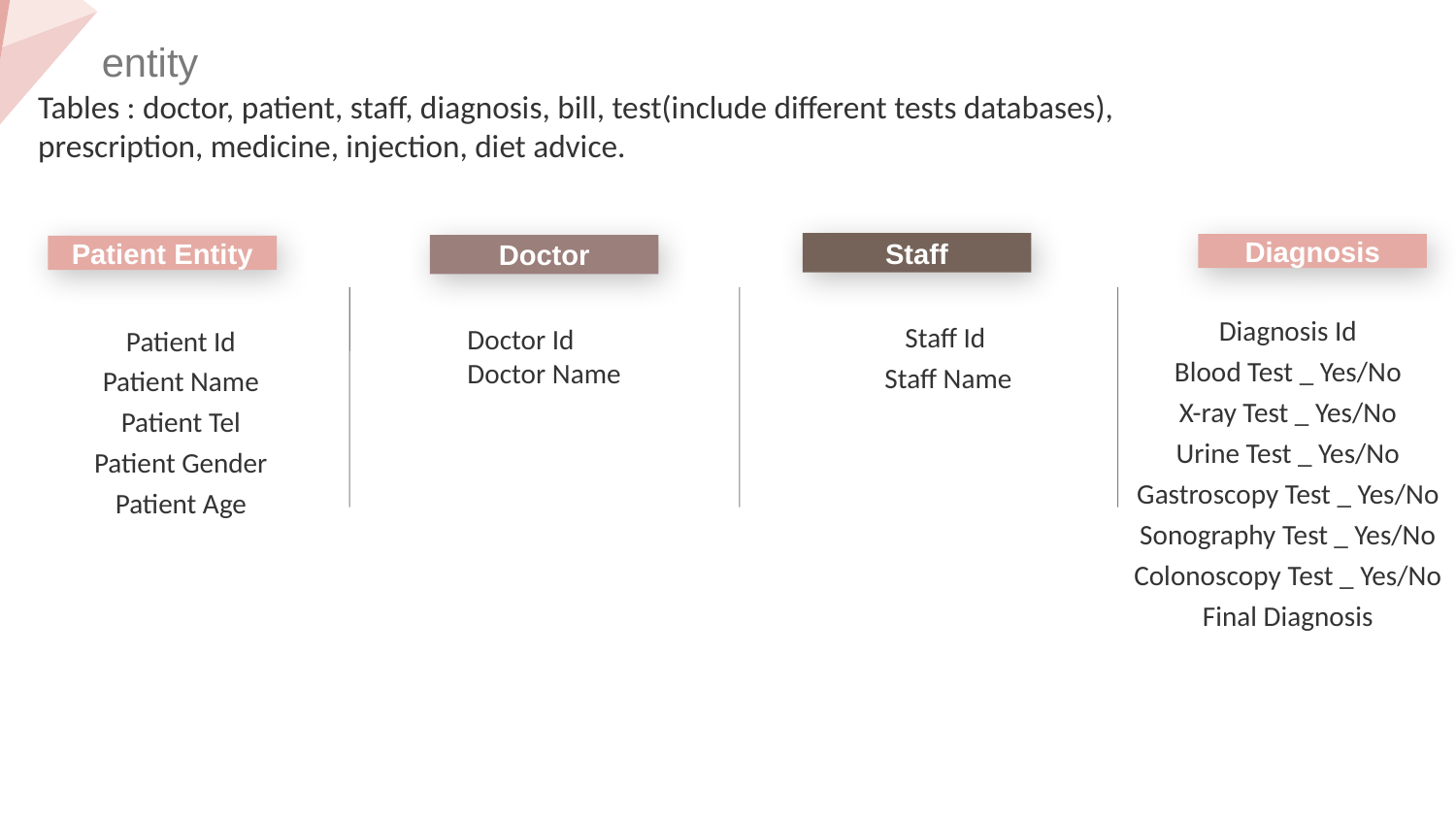

entity
Tables : doctor, patient, staff, diagnosis, bill, test(include different tests databases),
prescription, medicine, injection, diet advice.

Staff
Diagnosis
Doctor
Patient Entity

Diagnosis Id
Blood Test _ Yes/No
X-ray Test _ Yes/No
Urine Test _ Yes/No
Gastroscopy Test _ Yes/No
Sonography Test _ Yes/No
Colonoscopy Test _ Yes/No
Final Diagnosis
Staff Id
 Staff Name
Doctor Id
Doctor Name
Patient Id
Patient Name
Patient Tel
Patient Gender
Patient Age